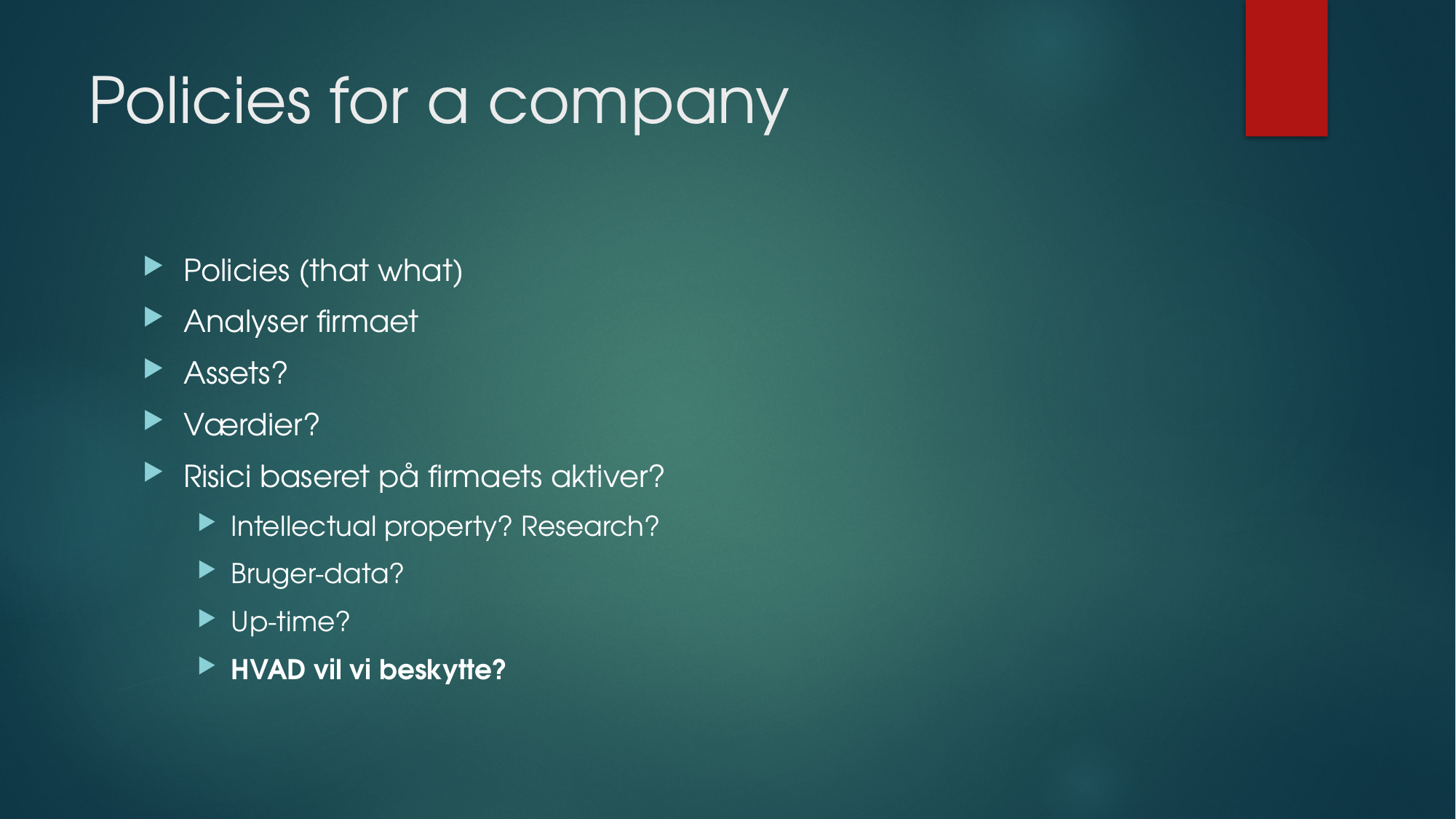

# Policies for a company
Policies (that what)
Analyser firmaet
Assets?
Værdier?
Risici baseret på firmaets aktiver?
Intellectual property? Research?
Bruger-data?
Up-time?
HVAD vil vi beskytte?